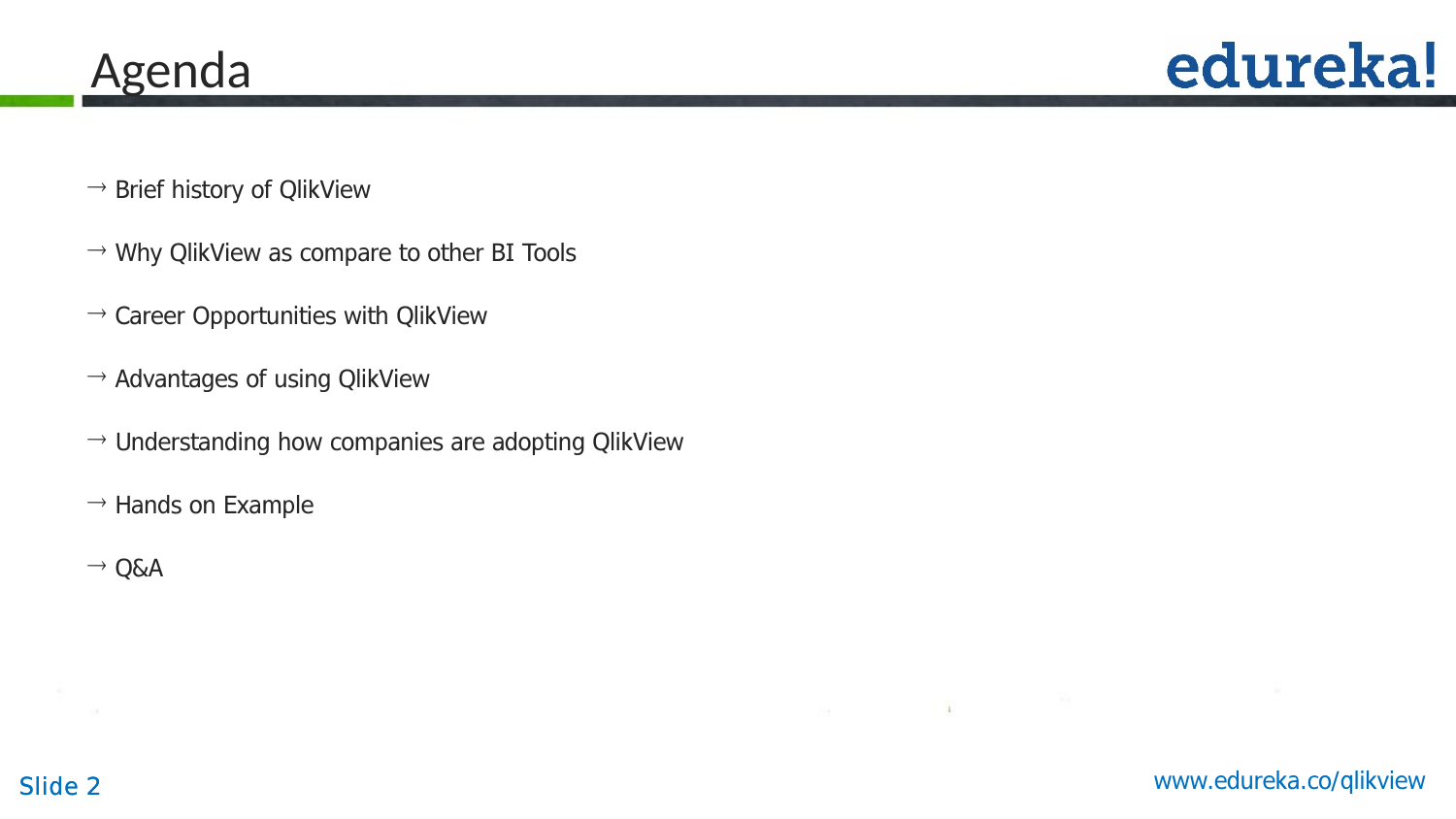

# Agenda
 Brief history of QlikView
 Why QlikView as compare to other BI Tools
 Career Opportunities with QlikView
 Advantages of using QlikView
 Understanding how companies are adopting QlikView
 Hands on Example
 Q&A